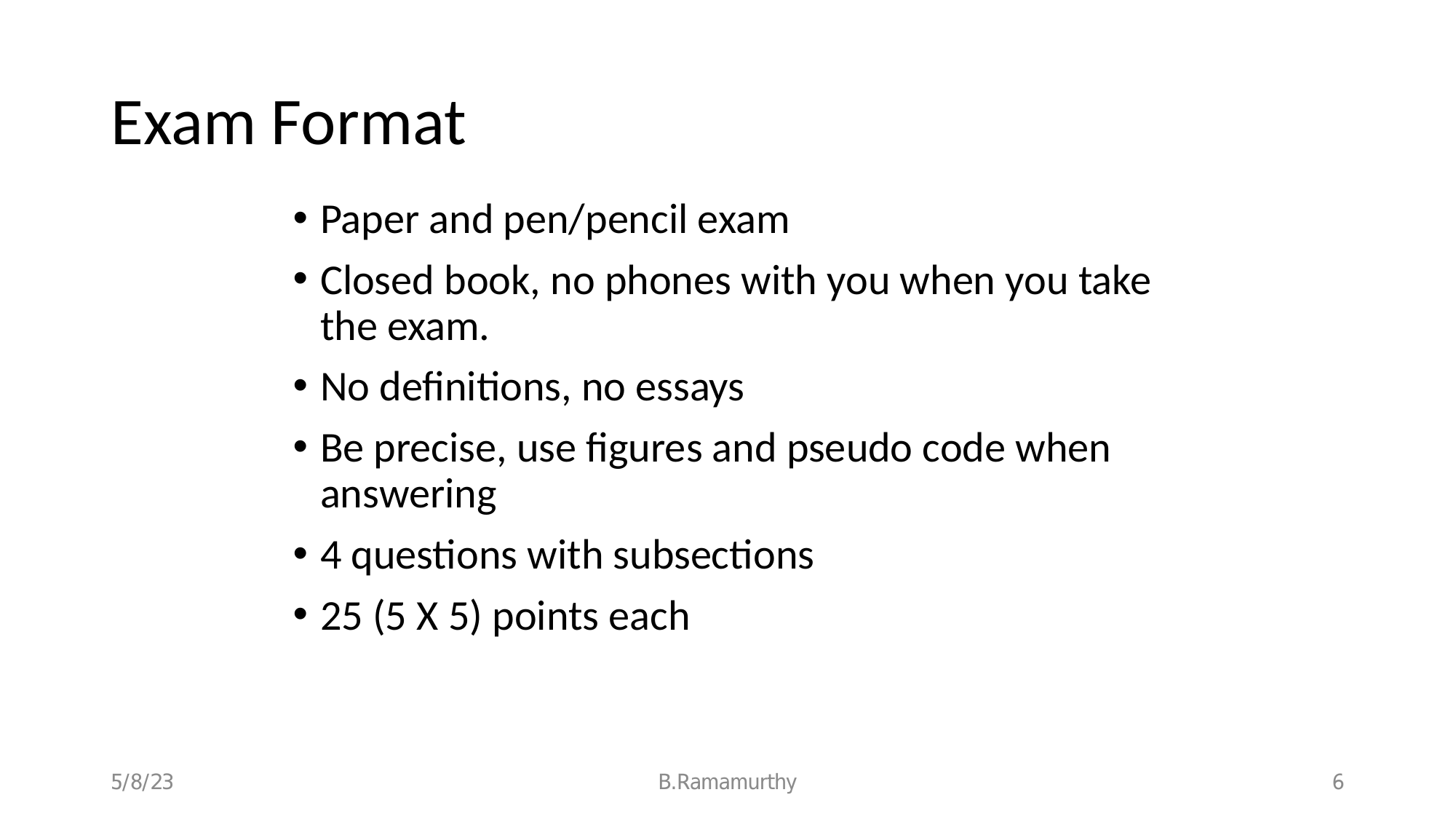

# Exam Format
Paper and pen/pencil exam
Closed book, no phones with you when you take the exam.
No definitions, no essays
Be precise, use figures and pseudo code when answering
4 questions with subsections
25 (5 X 5) points each
5/8/23
B.Ramamurthy
6